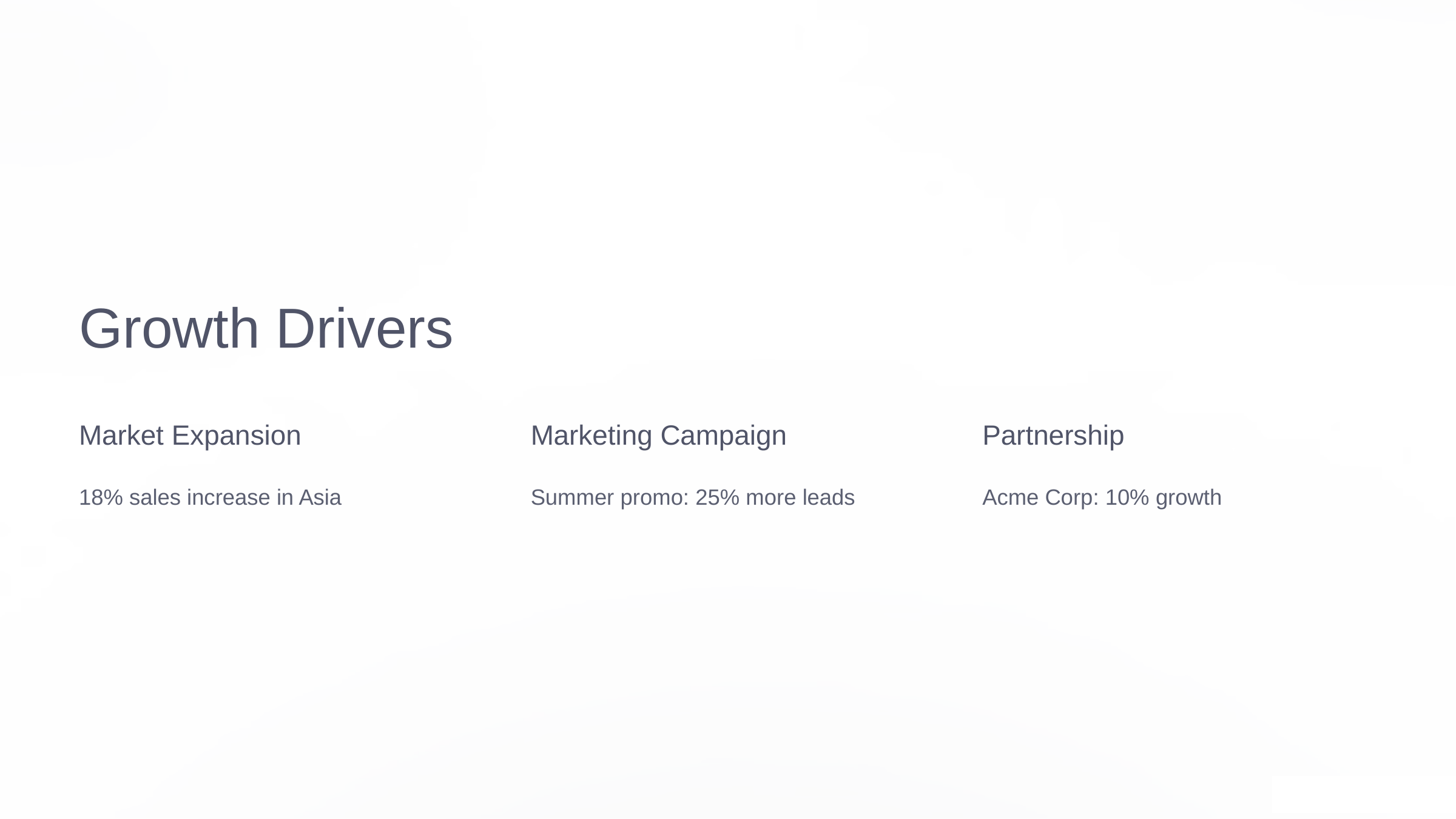

Growth Drivers
Market Expansion
Marketing Campaign
Partnership
18% sales increase in Asia
Summer promo: 25% more leads
Acme Corp: 10% growth